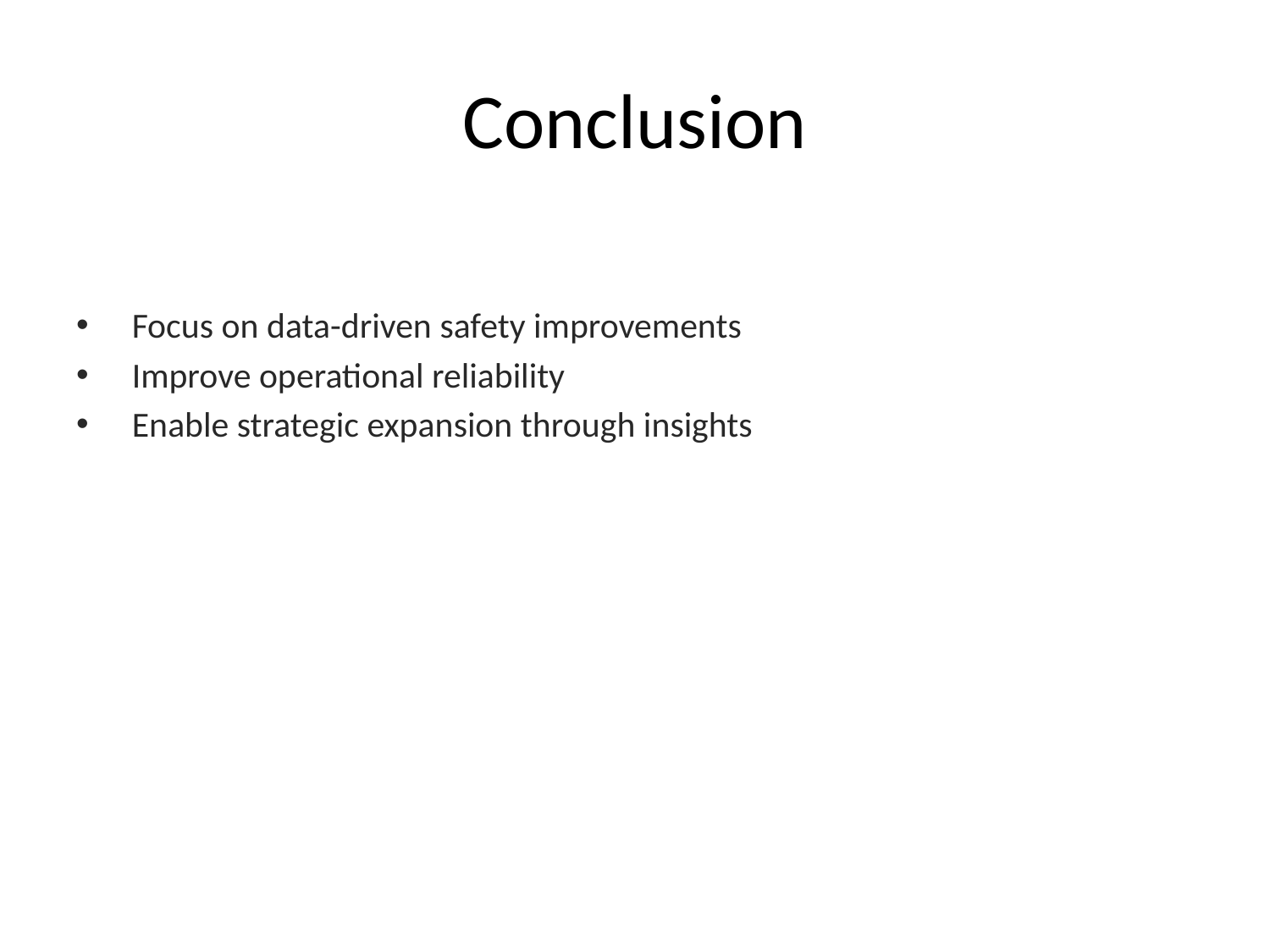

# Conclusion

 Focus on data-driven safety improvements
 Improve operational reliability
 Enable strategic expansion through insights